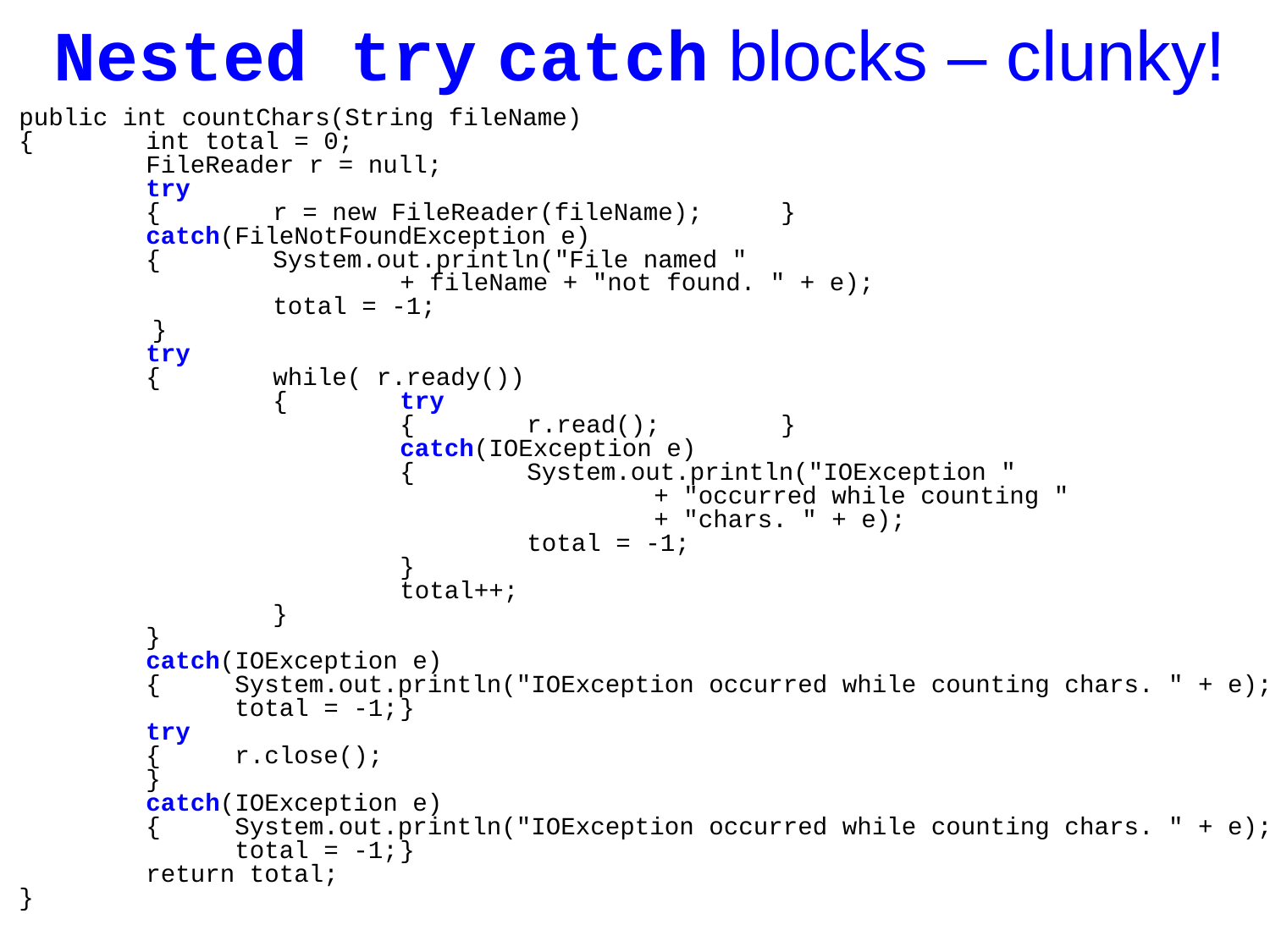

# Nested try catch blocks – clunky!
public int countChars(String fileName)
{	int total = 0;
	FileReader r = null;
	try
	{	r = new FileReader(fileName);	}
	catch(FileNotFoundException e)
	{	System.out.println("File named "
			+ fileName + "not found. " + e);
		total = -1;
         }
	try
	{ 	while( r.ready())
		{	try
			{	r.read();	}
			catch(IOException e)
			{	System.out.println("IOException "
					+ "occurred while counting "
					+ "chars. " + e);
				total = -1;
			}
			total++;
		}
	}
	catch(IOException e)
	{     System.out.println("IOException occurred while counting chars. " + e);
	      total = -1;	}
	try
	{     r.close();
	}
	catch(IOException e)
	{     System.out.println("IOException occurred while counting chars. " + e);
	      total = -1;	}
	return total;
}